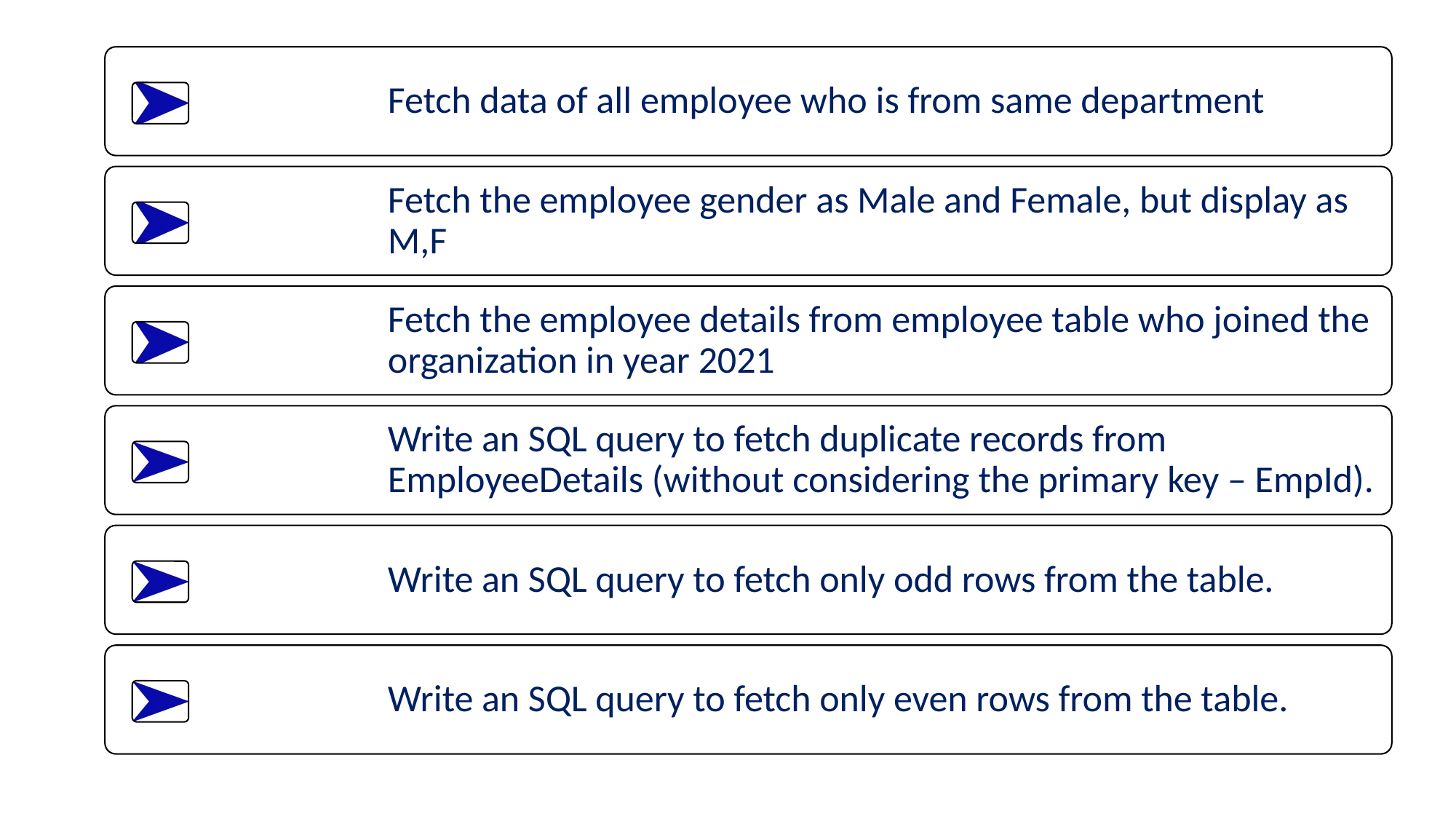

Fetch data of all employee who is from same department
Fetch the employee gender as Male and Female, but display as M,F
Fetch the employee details from employee table who joined the organization in year 2021
Write an SQL query to fetch duplicate records from EmployeeDetails (without considering the primary key – EmpId).
Write an SQL query to fetch only odd rows from the table.
Write an SQL query to fetch only even rows from the table.